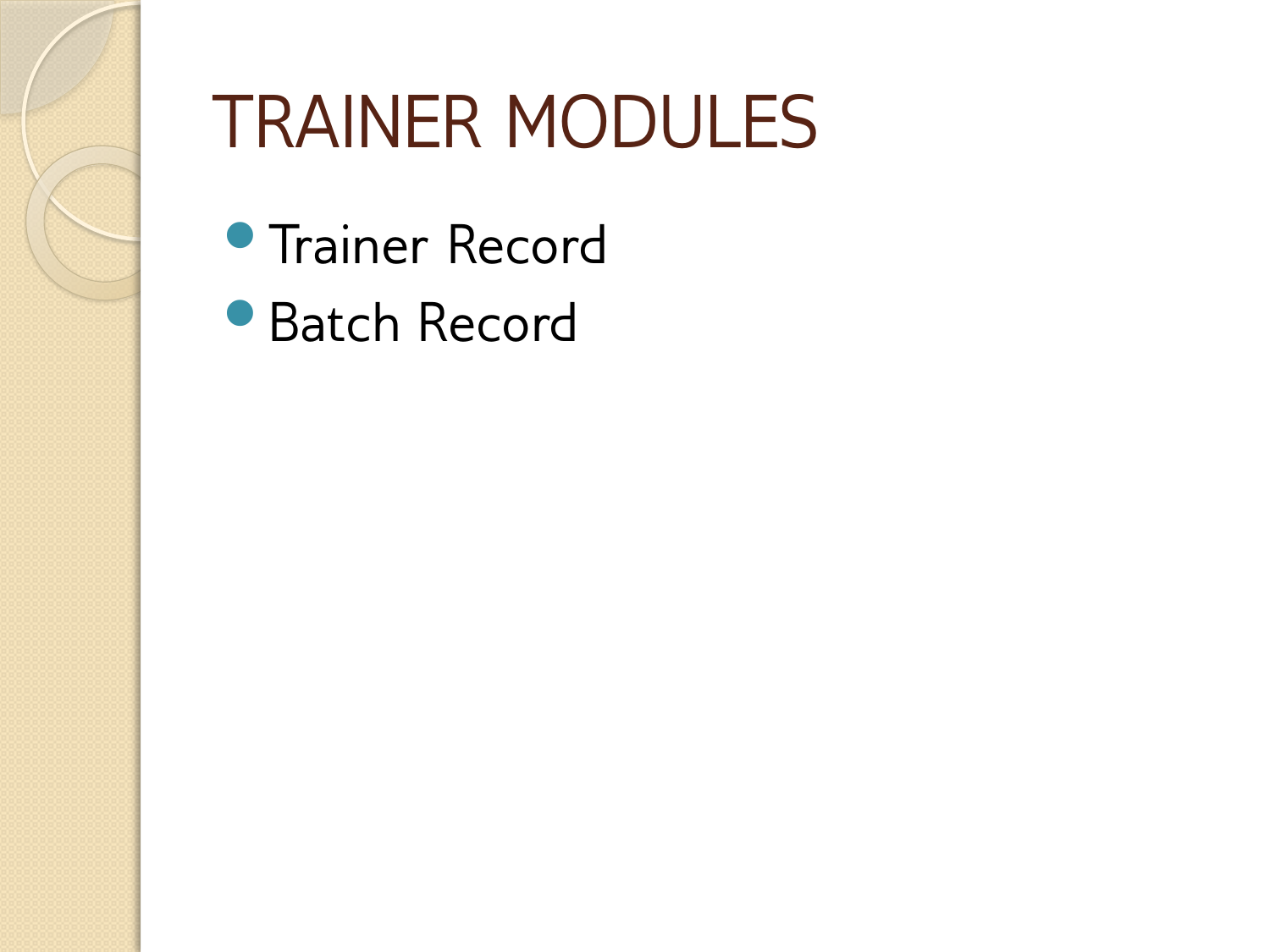

# TRAINER MODULES
Trainer Record
Batch Record